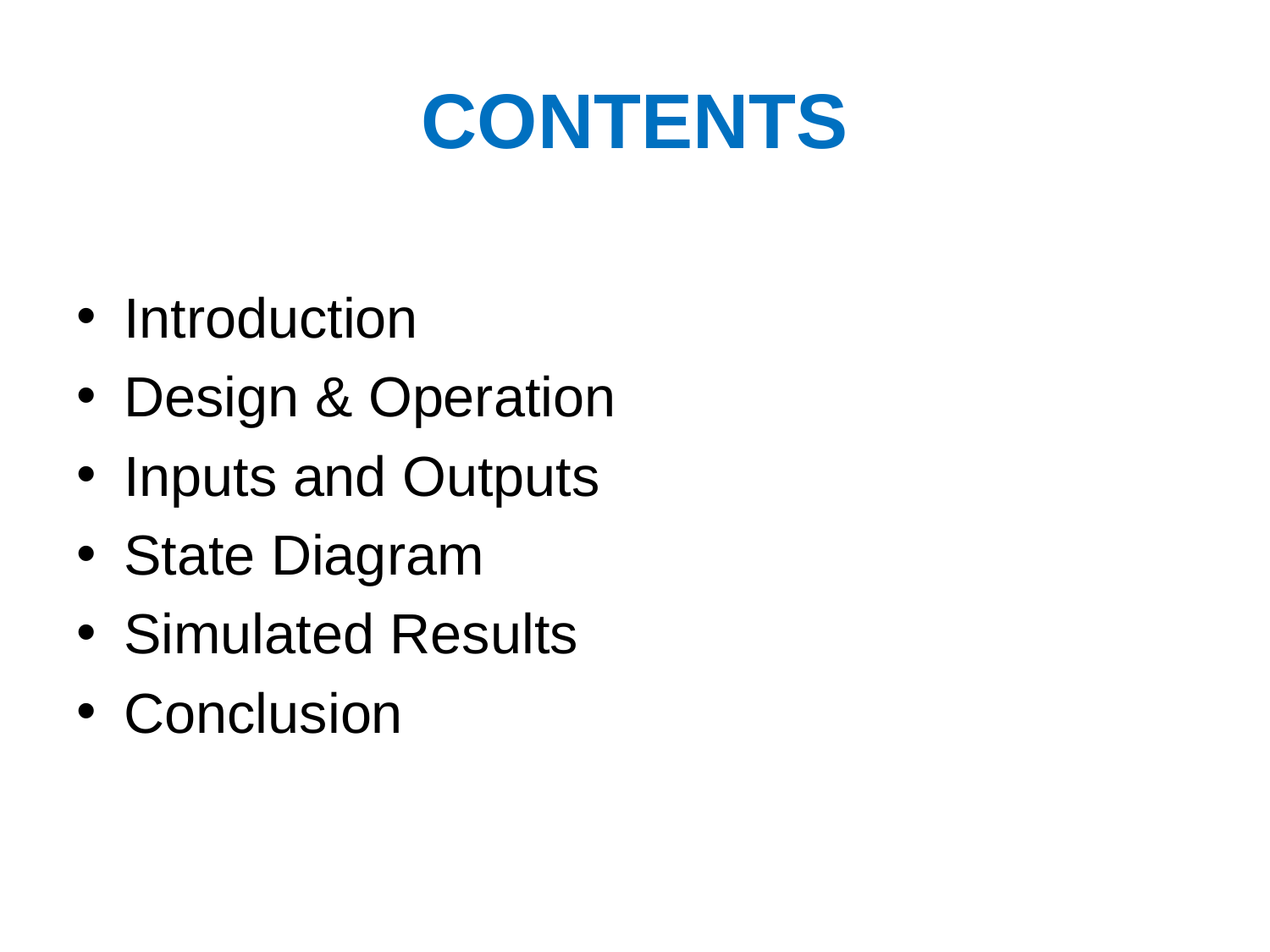

# CONTENTS
Introduction
Design & Operation
Inputs and Outputs
State Diagram
Simulated Results
Conclusion